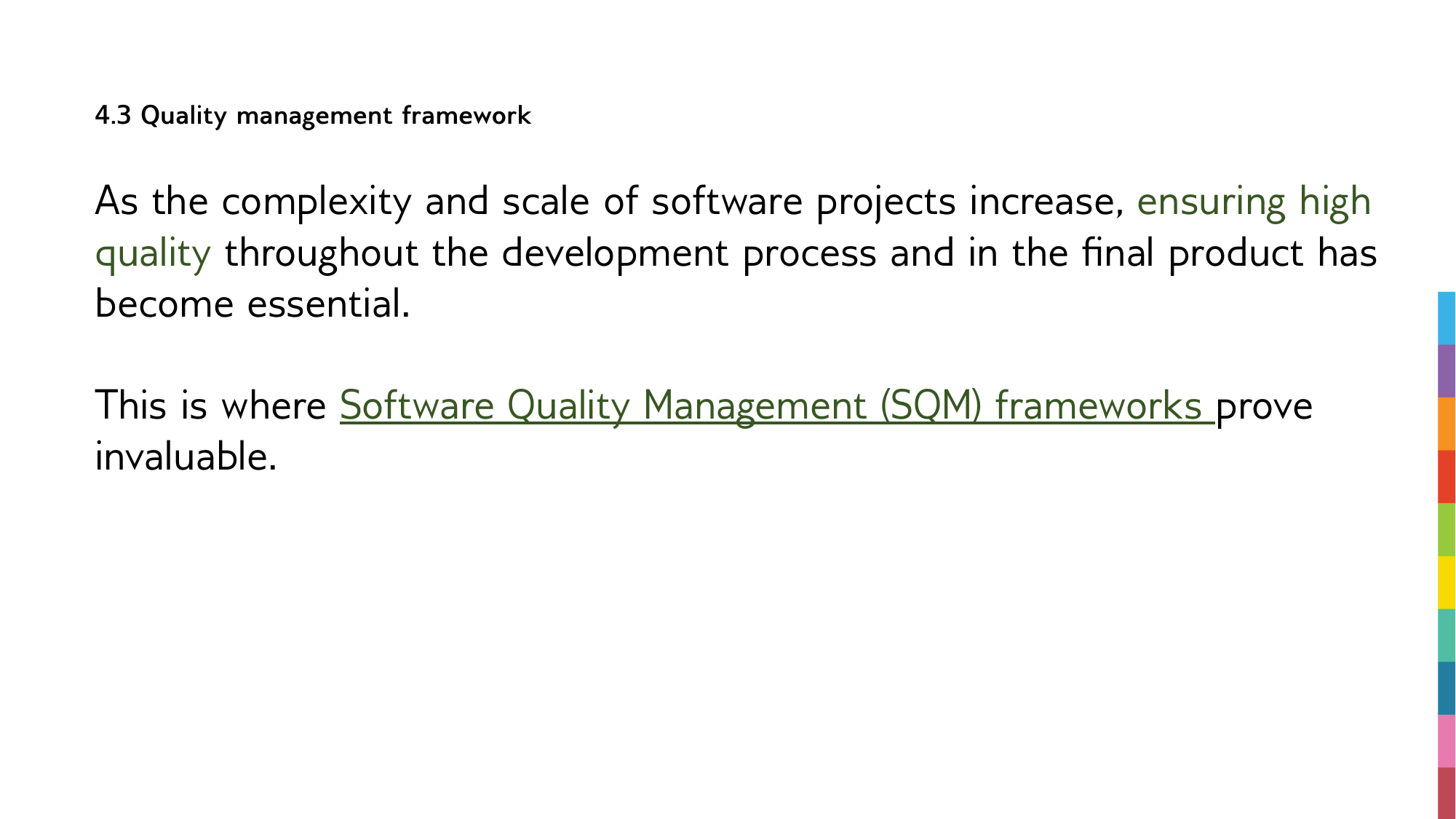

# 4.3 	Quality management framework
As the complexity and scale of software projects increase, ensuring high quality throughout the development process and in the final product has become essential.

This is where Software Quality Management (SQM) frameworks prove invaluable.